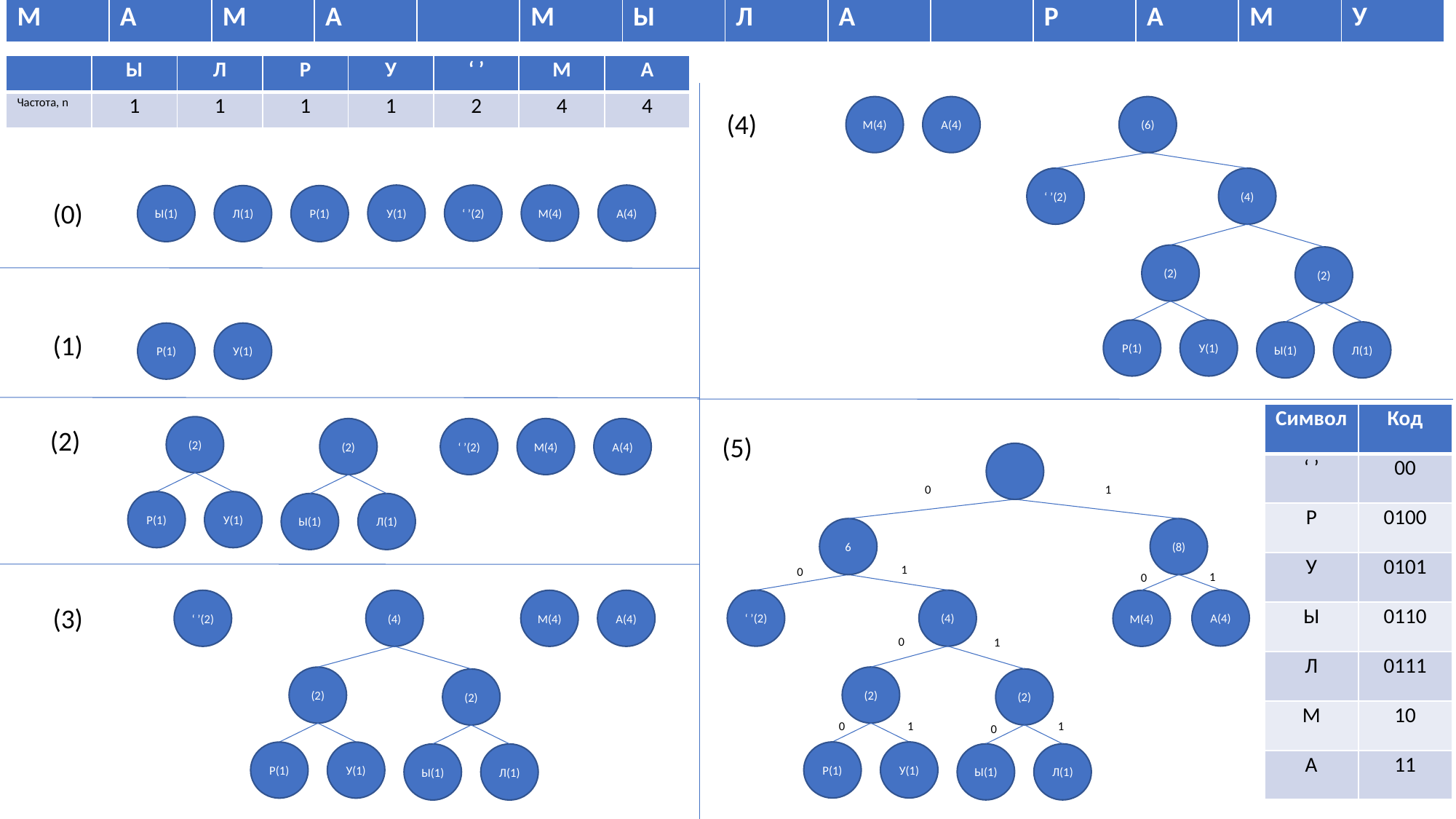

| М | А | М | А |  | М | Ы | Л | А |  | Р | А | М | У |
| --- | --- | --- | --- | --- | --- | --- | --- | --- | --- | --- | --- | --- | --- |
|  | Ы | Л | Р | У | ‘ ’ | М | А |
| --- | --- | --- | --- | --- | --- | --- | --- |
| Частота, n | 1 | 1 | 1 | 1 | 2 | 4 | 4 |
М(4)
А(4)
(6)
(4)
‘ ’(2)
(4)
У(1)
‘ ’(2)
М(4)
А(4)
Ы(1)
Л(1)
Р(1)
(0)
(2)
(2)
Р(1)
У(1)
Ы(1)
Л(1)
(1)
Р(1)
У(1)
| Символ | Код |
| --- | --- |
| ‘ ’ | 00 |
| Р | 0100 |
| У | 0101 |
| Ы | 0110 |
| Л | 0111 |
| М | 10 |
| А | 11 |
(2)
(2)
(2)
‘ ’(2)
М(4)
А(4)
(5)

0
1
Р(1)
У(1)
Ы(1)
Л(1)
6
(8)
1
0
1
0
А(4)
‘ ’(2)
(4)
‘ ’(2)
(4)
М(4)
А(4)
М(4)
(3)
0
1
(2)
(2)
(2)
(2)
1
1
0
0
Р(1)
У(1)
Р(1)
У(1)
Ы(1)
Л(1)
Ы(1)
Л(1)